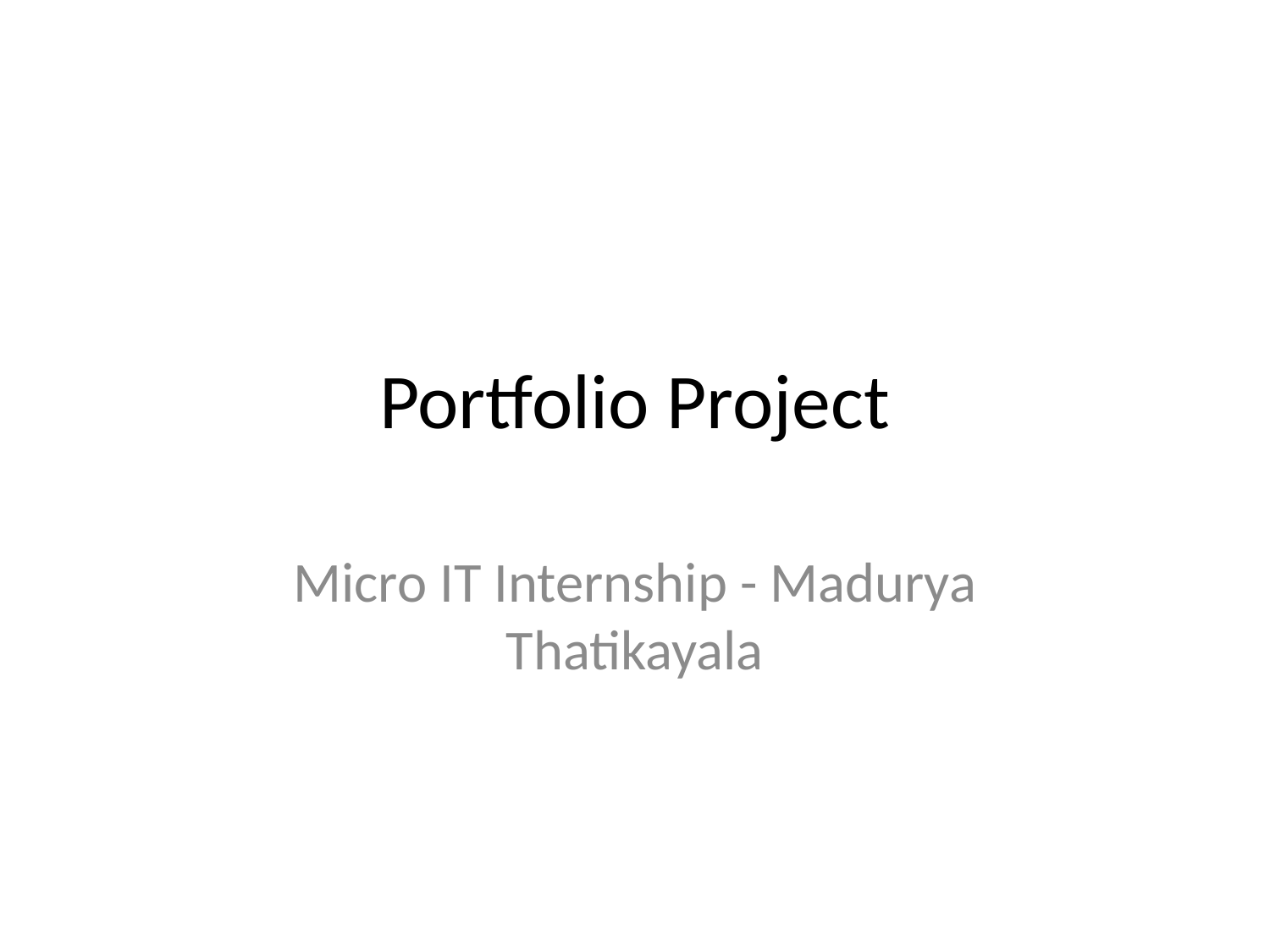

# Portfolio Project
Micro IT Internship - Madurya Thatikayala